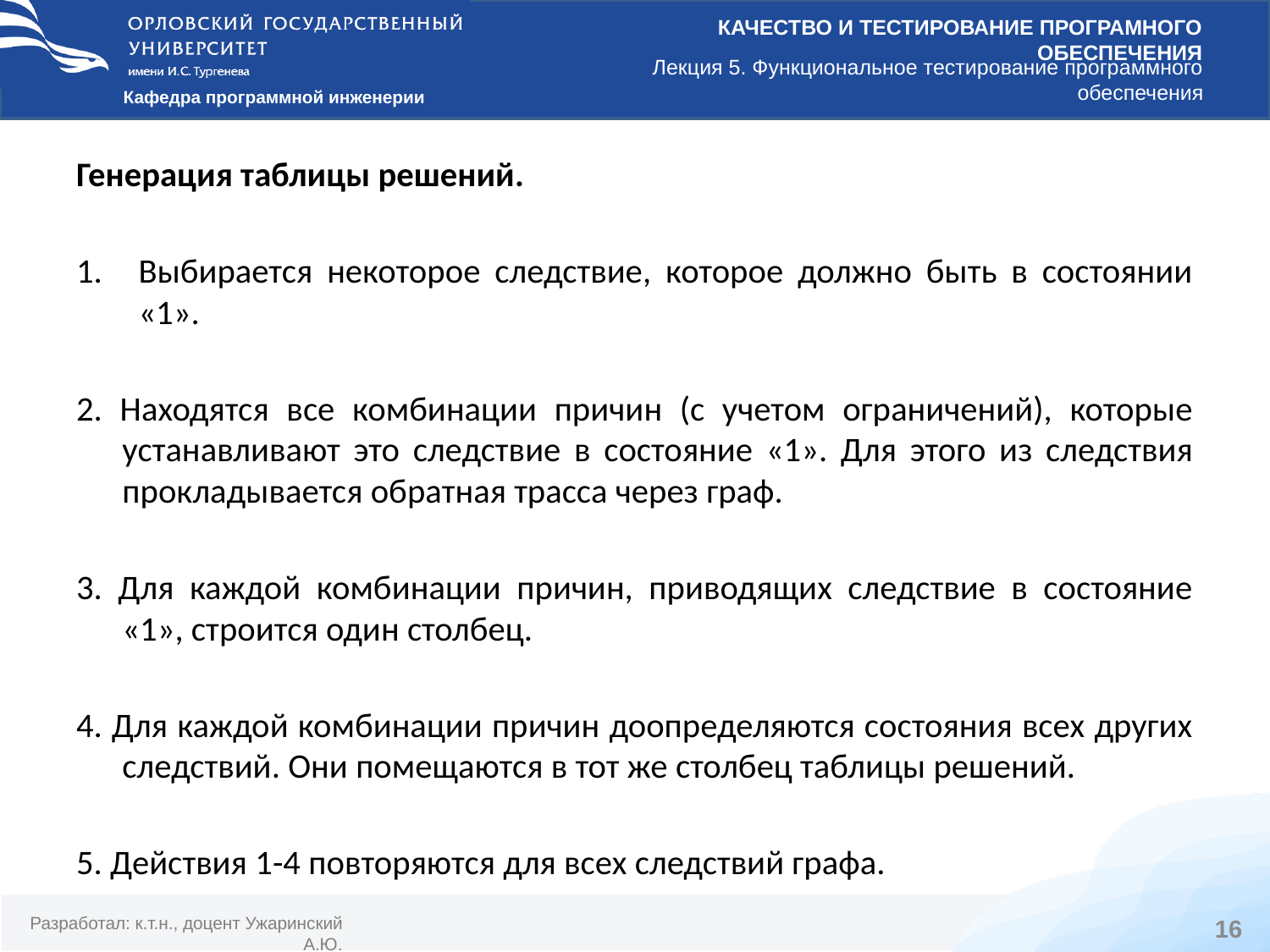

Генерация таблицы решений.

Выбирается некоторое следствие, которое должно быть в состоянии «1».

2. Находятся все комбинации причин (с учетом ограничений), которые устанавливают это следствие в состояние «1». Для этого из следствия прокладывается обратная трасса через граф.

3. Для каждой комбинации причин, приводящих следствие в состояние «1», строится один столбец.

4. Для каждой комбинации причин доопределяются состояния всех других следствий. Они помещаются в тот же столбец таблицы решений.

5. Действия 1-4 повторяются для всех следствий графа.

16